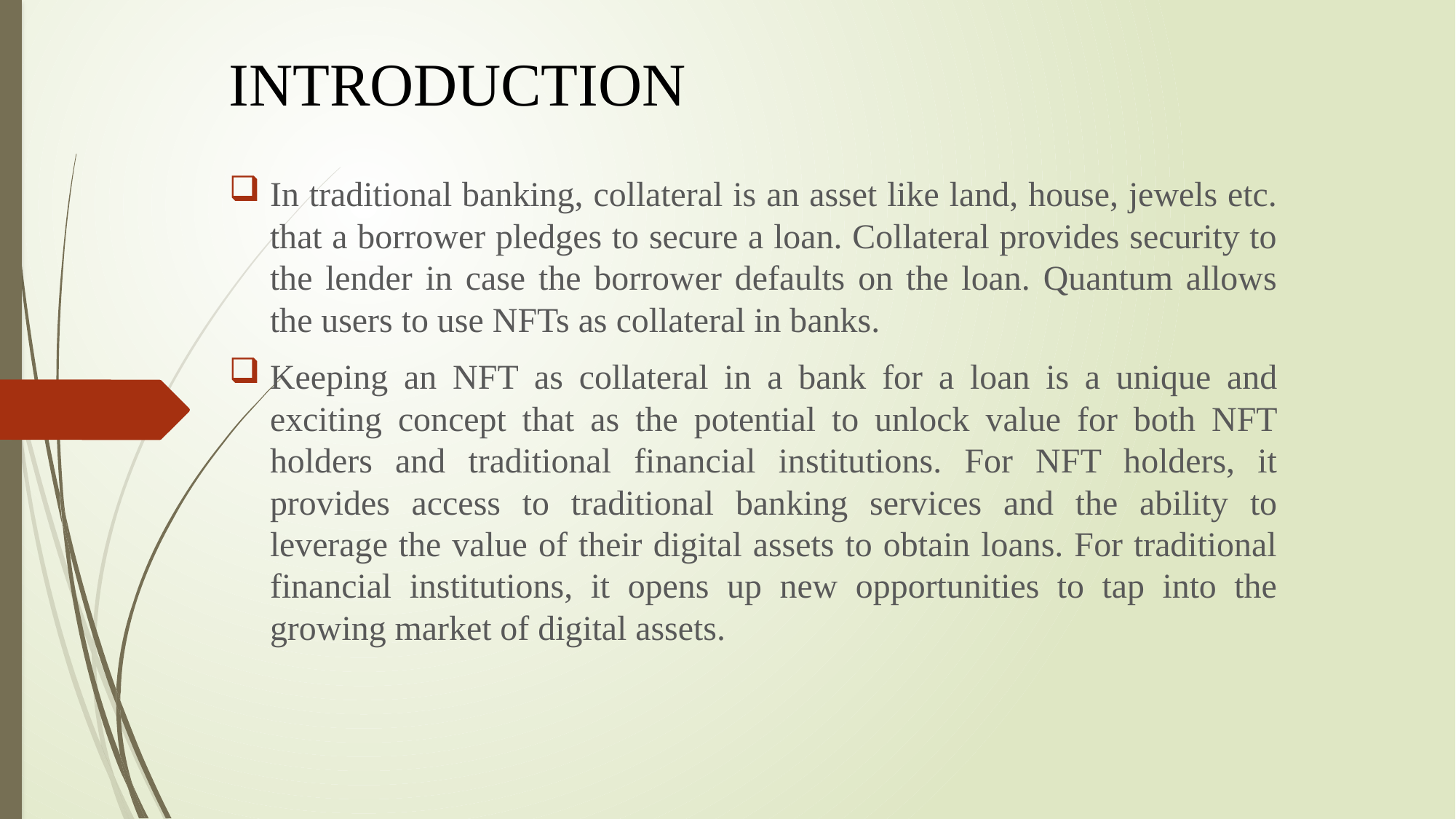

# INTRODUCTION
In traditional banking, collateral is an asset like land, house, jewels etc. that a borrower pledges to secure a loan. Collateral provides security to the lender in case the borrower defaults on the loan. Quantum allows the users to use NFTs as collateral in banks.
Keeping an NFT as collateral in a bank for a loan is a unique and exciting concept that as the potential to unlock value for both NFT holders and traditional financial institutions. For NFT holders, it provides access to traditional banking services and the ability to leverage the value of their digital assets to obtain loans. For traditional financial institutions, it opens up new opportunities to tap into the growing market of digital assets.